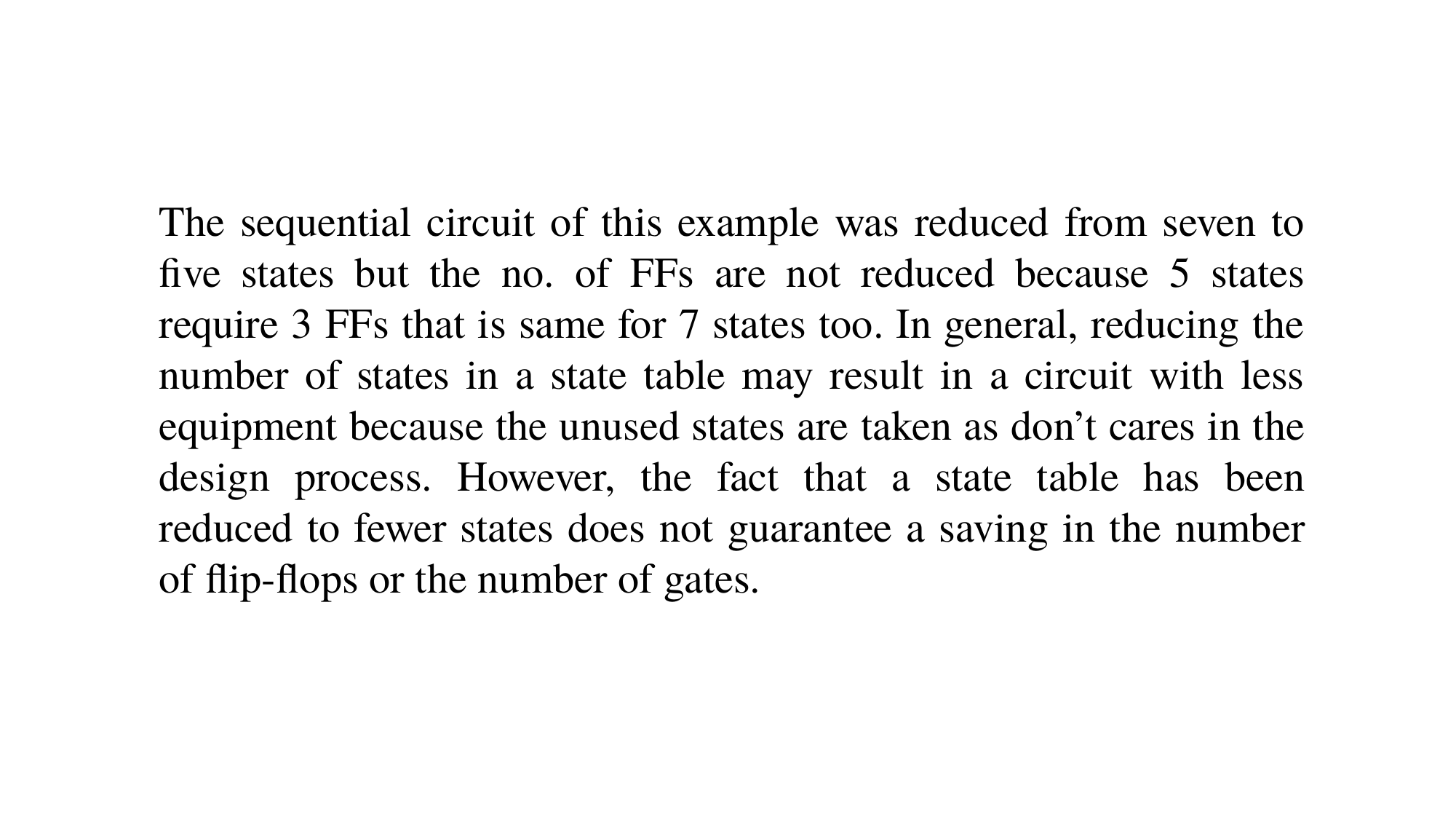

The sequential circuit of this example was reduced from seven to five states but the no. of FFs are not reduced because 5 states require 3 FFs that is same for 7 states too. In general, reducing the number of states in a state table may result in a circuit with less equipment because the unused states are taken as don’t cares in the design process. However, the fact that a state table has been reduced to fewer states does not guarantee a saving in the number of flip-flops or the number of gates.